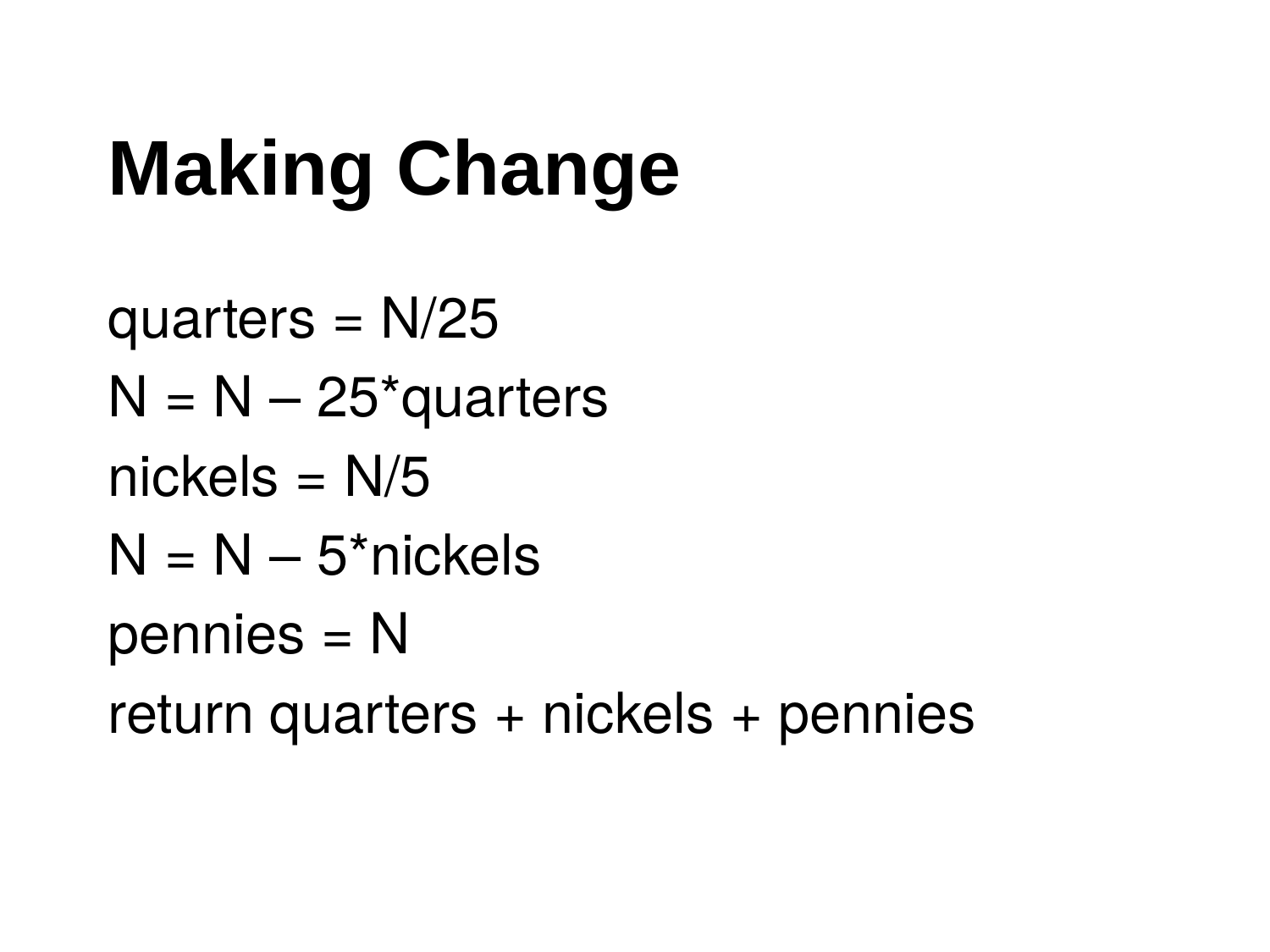

# Making Change
quarters = N/25
N = N – 25*quarters
nickels = N/5
N = N – 5*nickels
pennies = N
return quarters + nickels + pennies